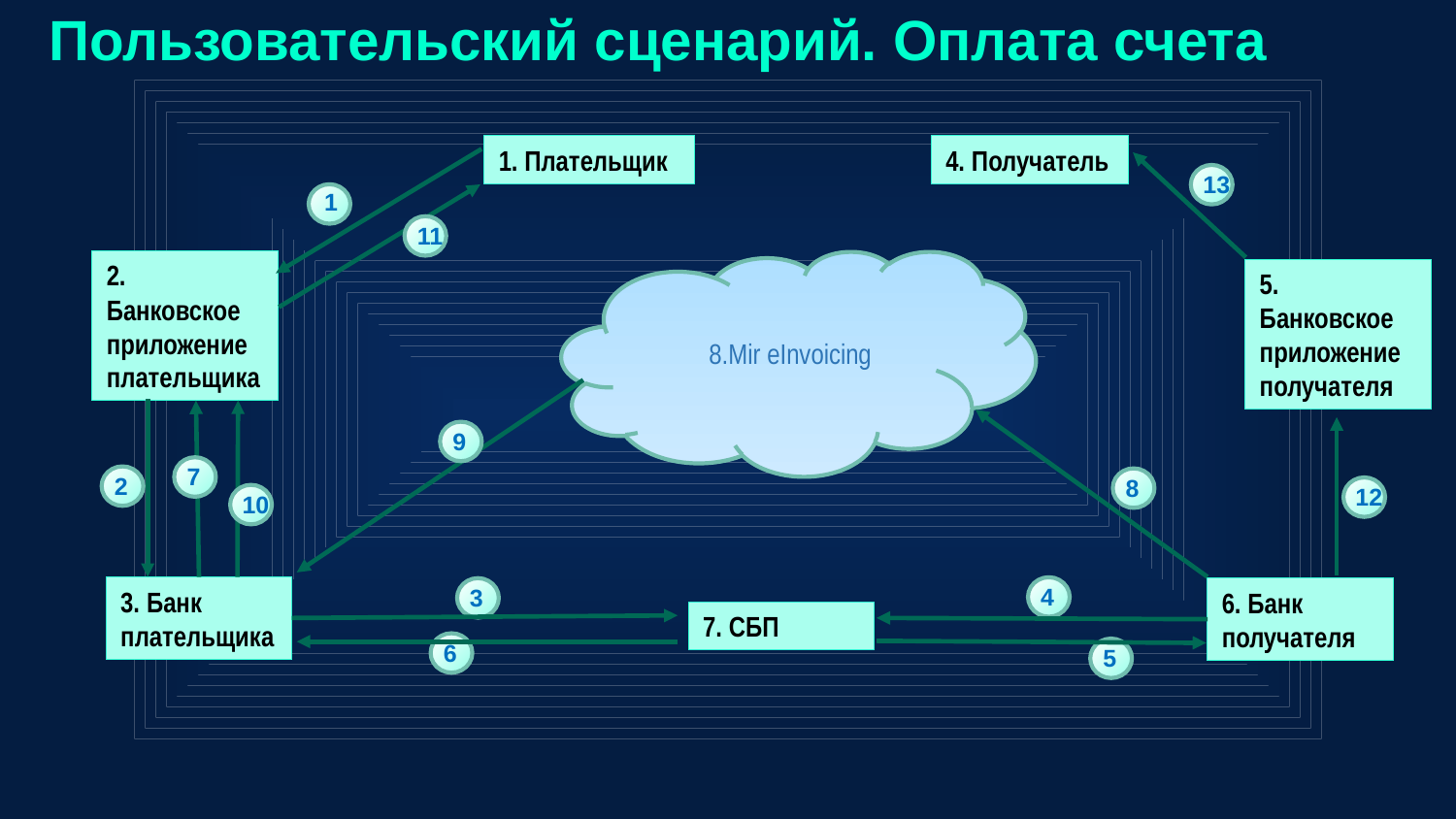

Пользовательский сценарий. Оплата счета
1. Плательщик
4. Получатель
13

1

11

2. Банковское приложение плательщика

5. Банковское приложение получателя
8.Mir eInvoicing
9

7

2

8

12

10

4

3

3. Банк плательщика
6. Банк получателя
7. СБП
6

5